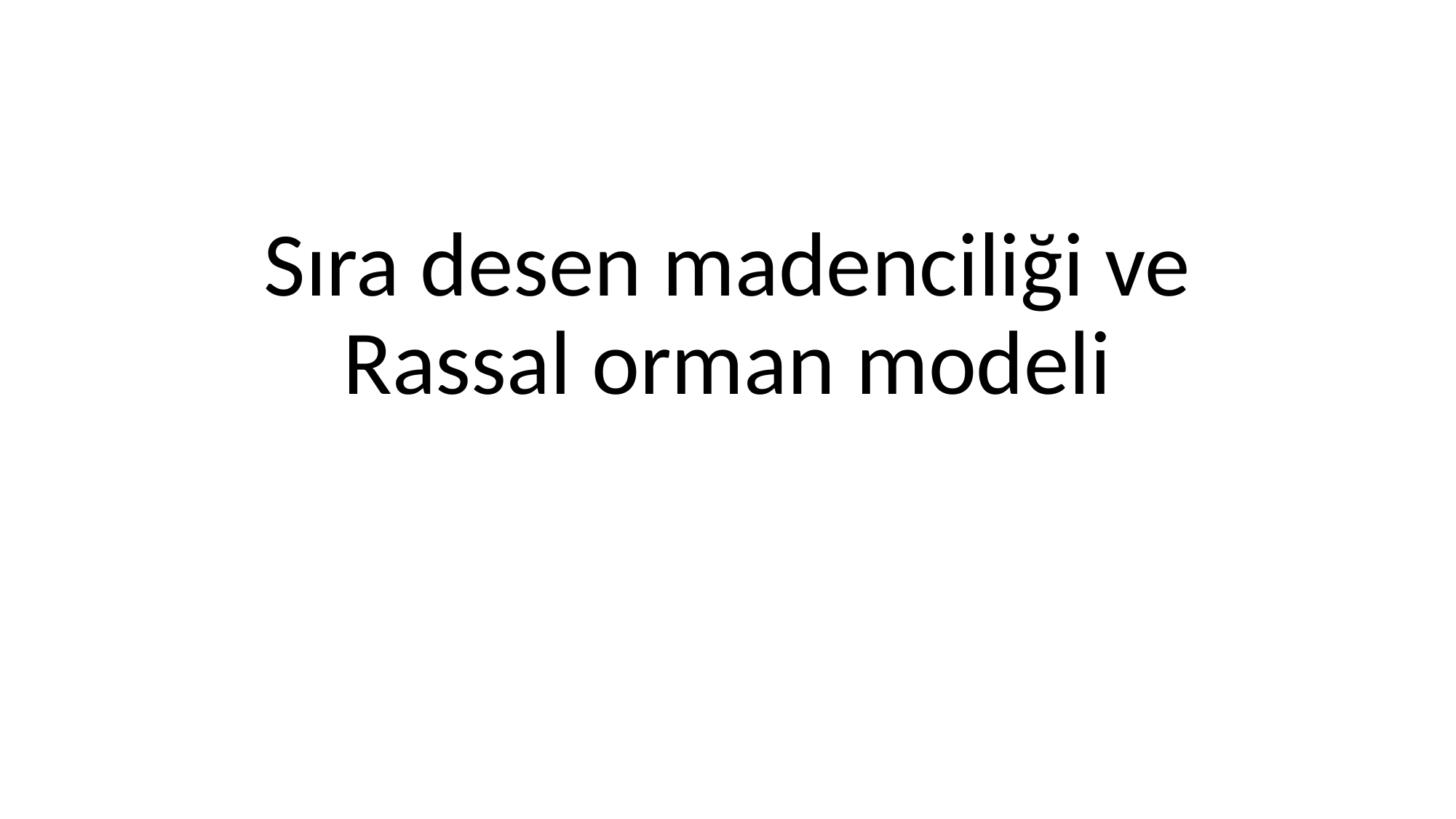

# Sıra desen madenciliği ve Rassal orman modeli